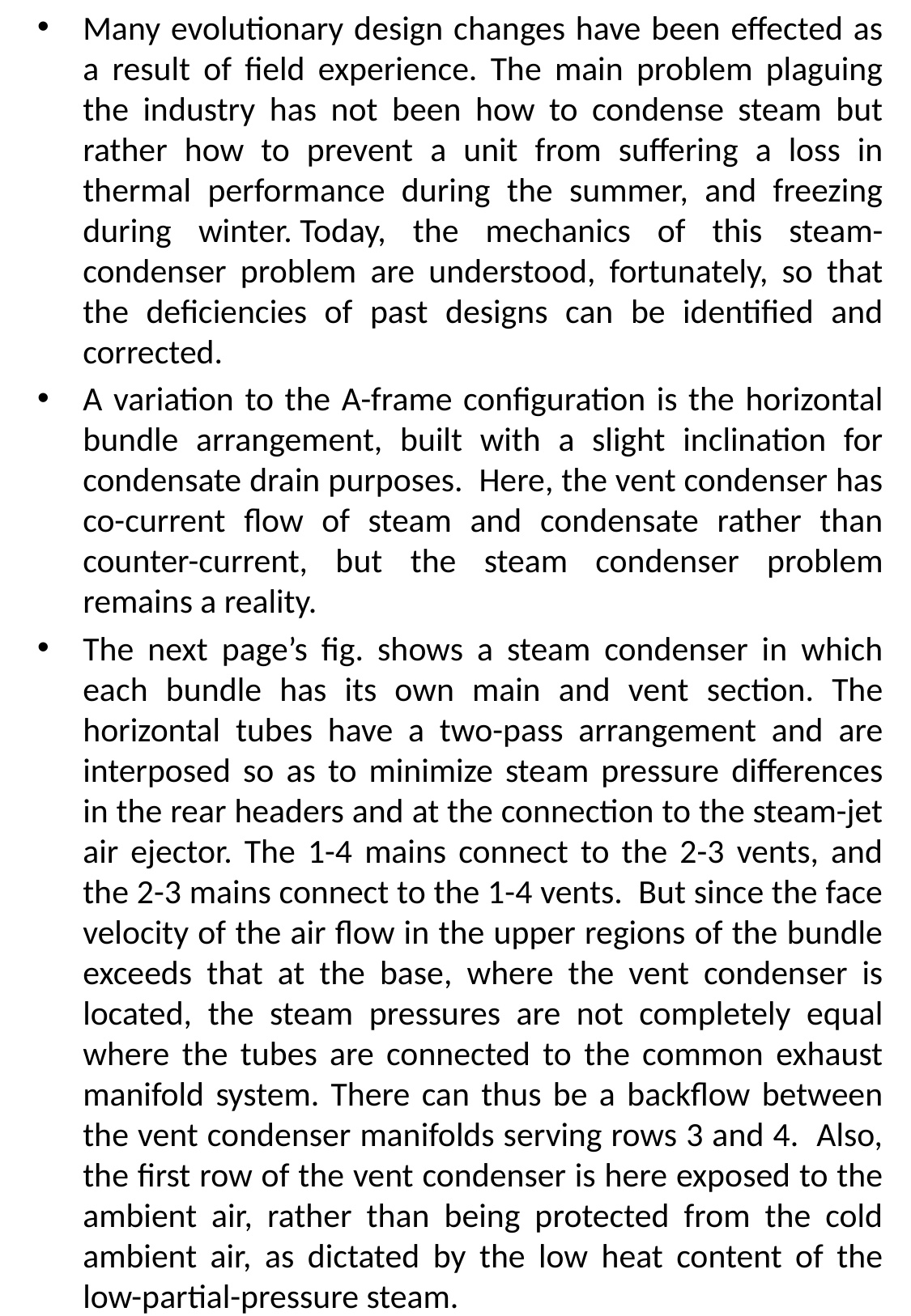

Many evolutionary design changes have been effected as a result of field experience. The main problem plaguing the industry has not been how to condense steam but rather how to prevent a unit from suffering a loss in thermal performance during the summer, and freezing during winter. Today, the mechanics of this steam-condenser problem are understood, fortunately, so that the deficiencies of past designs can be identified and corrected.
A variation to the A-frame configuration is the horizontal bundle arrangement, built with a slight inclination for condensate drain purposes.  Here, the vent condenser has co-current flow of steam and condensate rather than counter-current, but the steam condenser problem remains a reality.
The next page’s fig. shows a steam condenser in which each bundle has its own main and vent section. The horizontal tubes have a two-pass arrangement and are interposed so as to minimize steam pressure differences in the rear headers and at the connection to the steam-jet air ejector. The 1-4 mains connect to the 2-3 vents, and the 2-3 mains connect to the 1-4 vents.  But since the face velocity of the air flow in the upper regions of the bundle exceeds that at the base, where the vent condenser is located, the steam pressures are not completely equal where the tubes are connected to the common exhaust manifold system. There can thus be a backflow between the vent condenser manifolds serving rows 3 and 4.  Also, the first row of the vent condenser is here exposed to the ambient air, rather than being protected from the cold ambient air, as dictated by the low heat content of the low-partial-pressure steam.